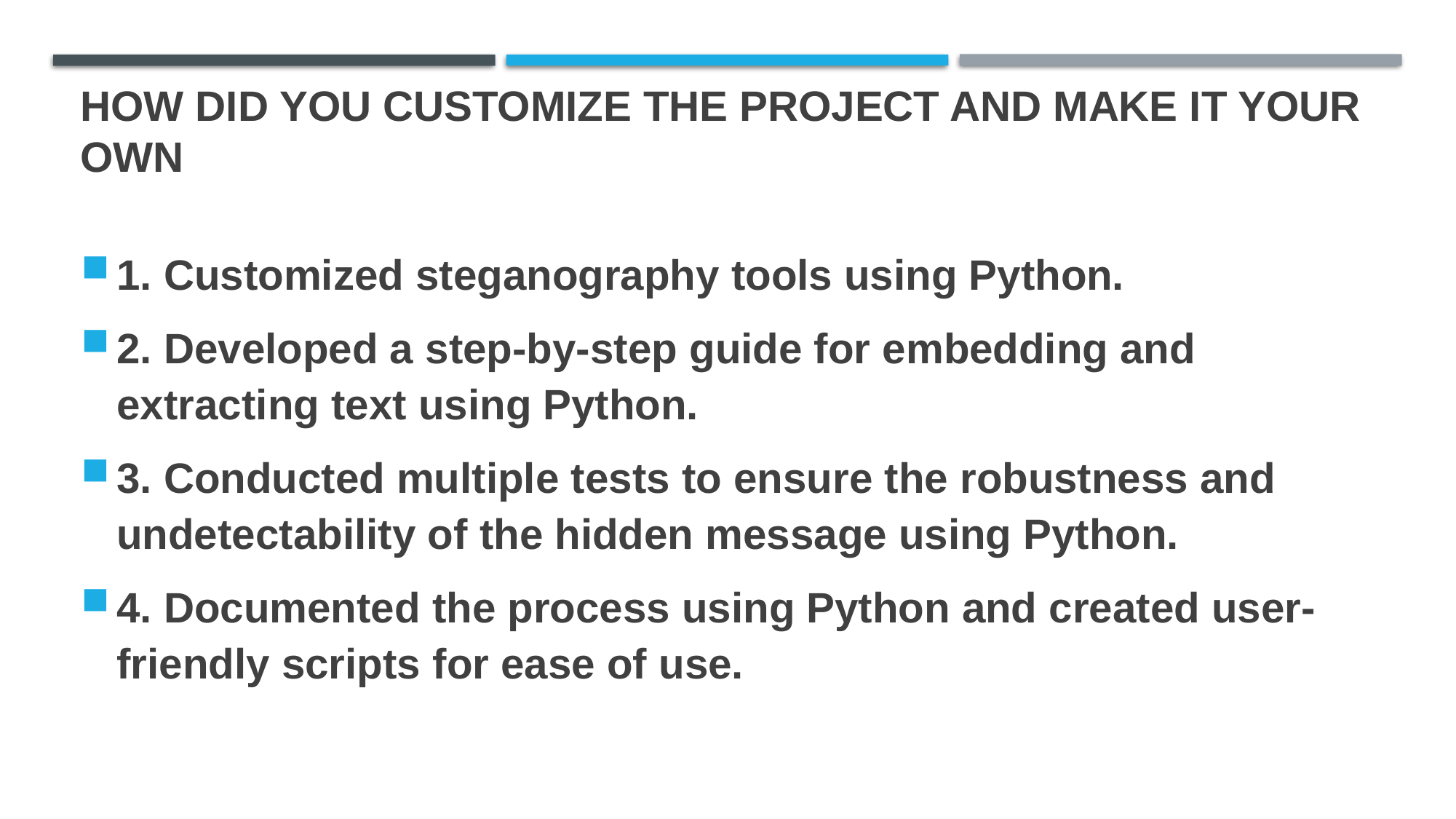

# How did you customize the project and make it your own
1. Customized steganography tools using Python.
2. Developed a step-by-step guide for embedding and extracting text using Python.
3. Conducted multiple tests to ensure the robustness and undetectability of the hidden message using Python.
4. Documented the process using Python and created user-friendly scripts for ease of use.